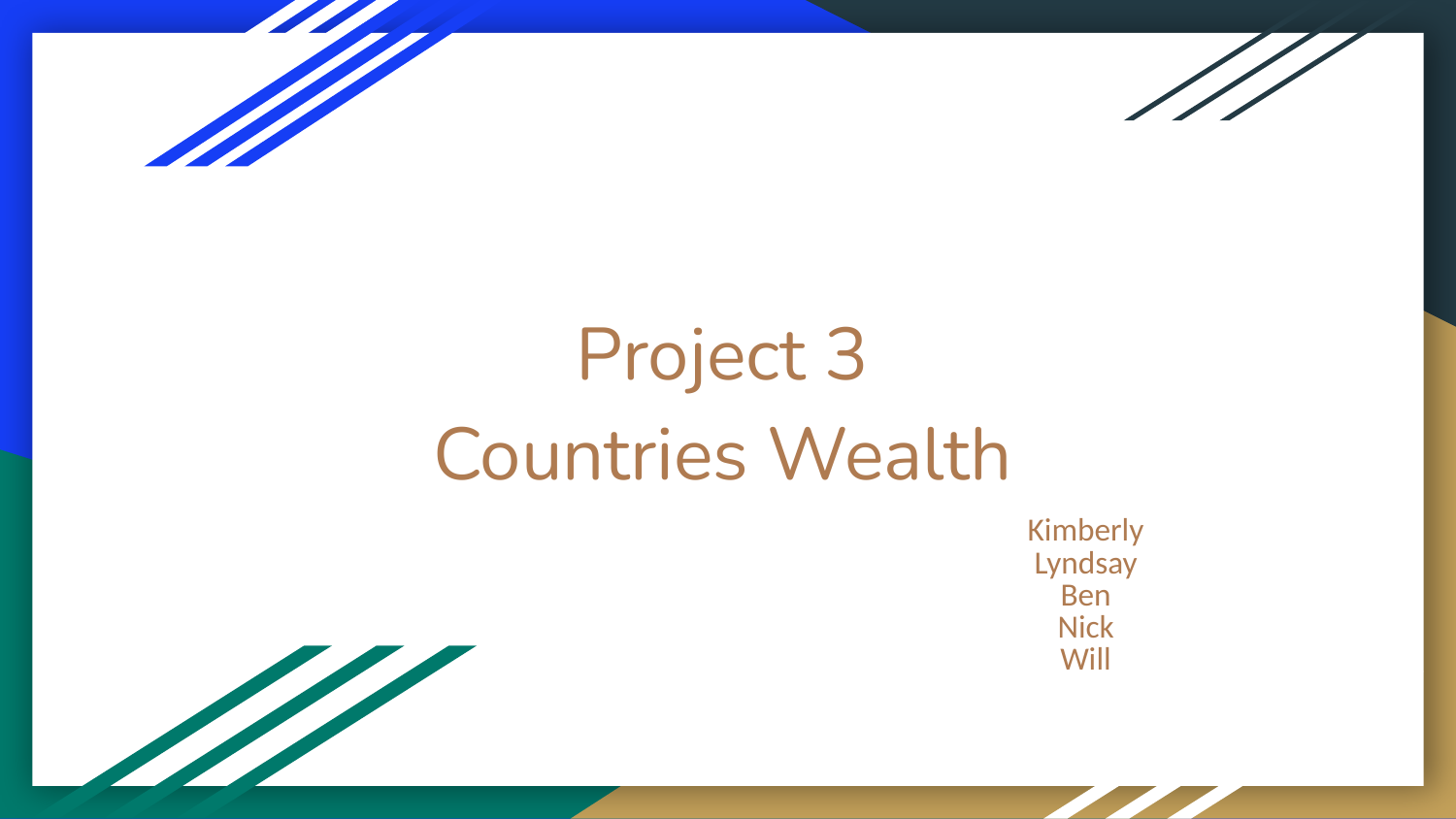

# Project 3
Countries Wealth
Kimberly
Lyndsay
Ben
Nick
Will